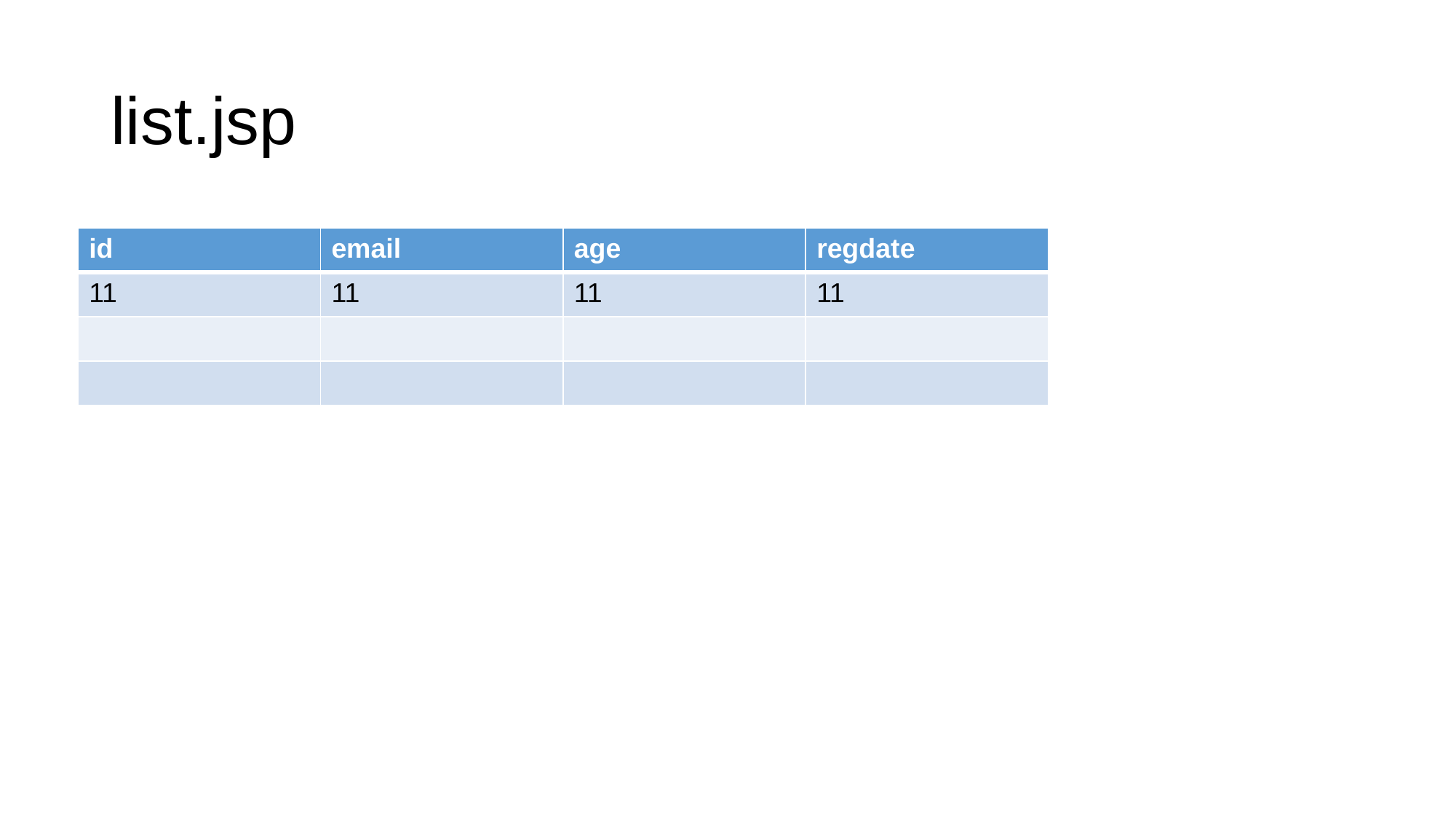

# list.jsp
| id | email | age | regdate |
| --- | --- | --- | --- |
| 11 | 11 | 11 | 11 |
|  |  |  |  |
|  |  |  |  |